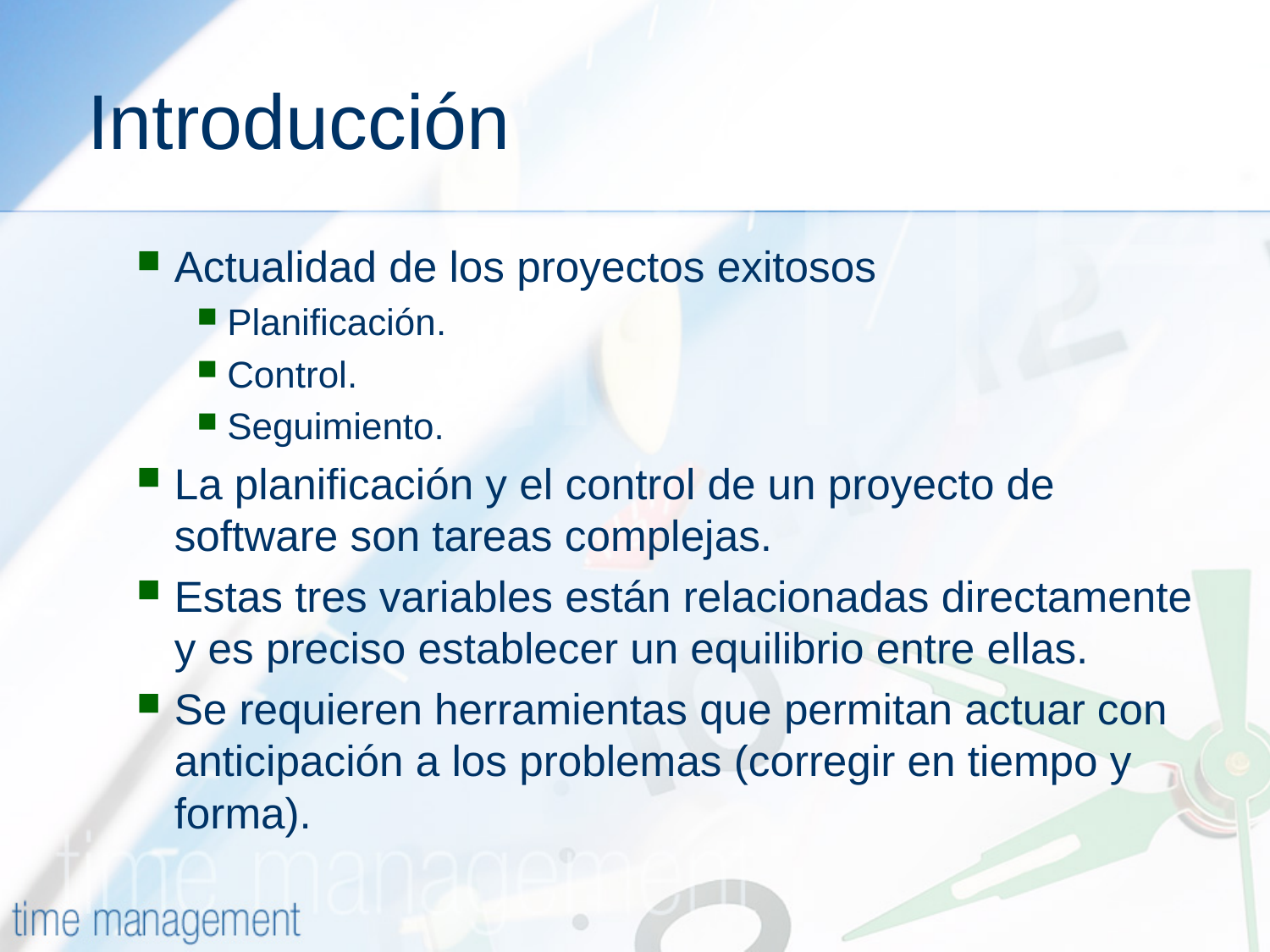

# Introducción
Actualidad de los proyectos exitosos
Planificación.
Control.
Seguimiento.
La planificación y el control de un proyecto de software son tareas complejas.
Estas tres variables están relacionadas directamente y es preciso establecer un equilibrio entre ellas.
Se requieren herramientas que permitan actuar con anticipación a los problemas (corregir en tiempo y forma).